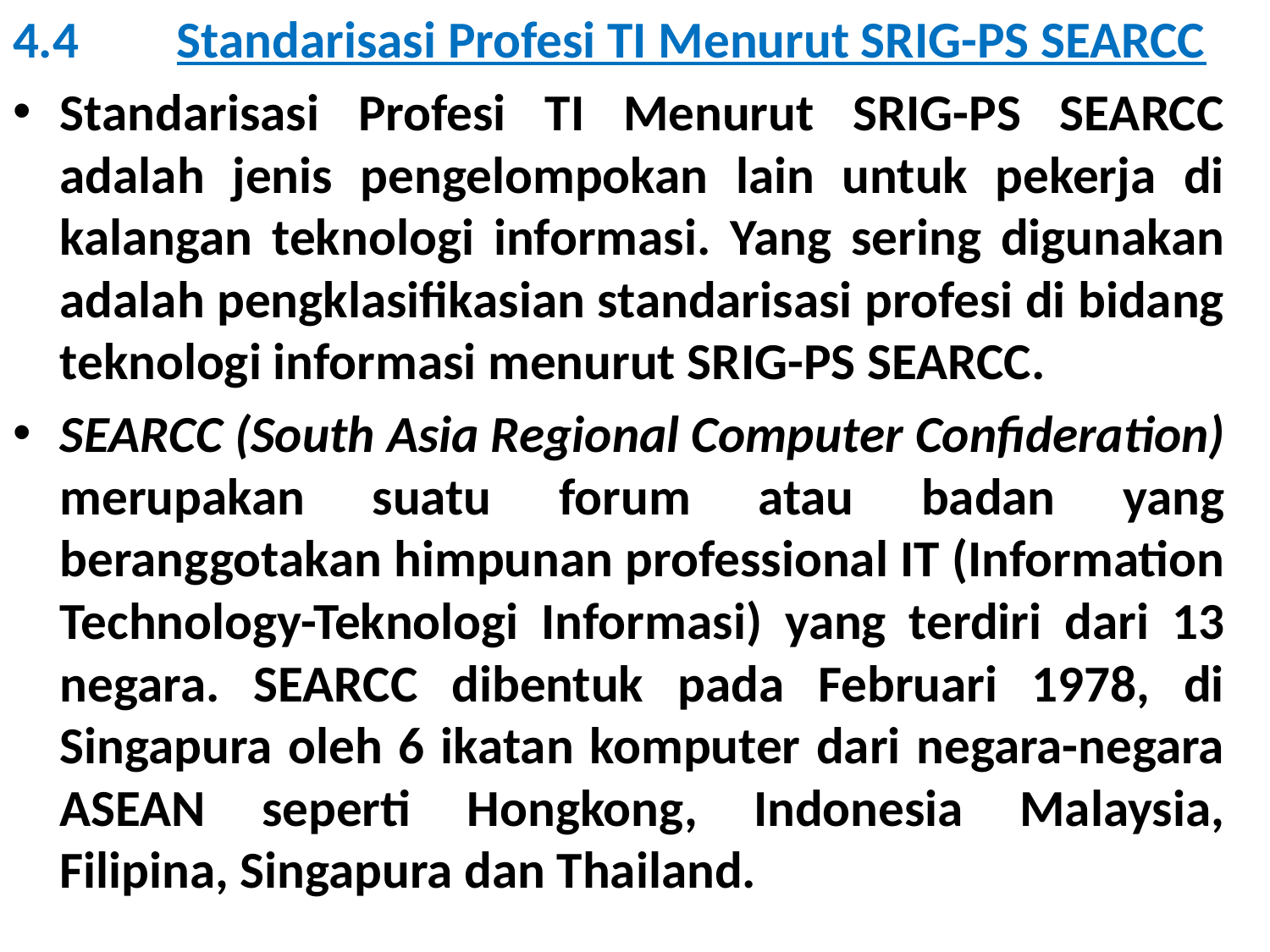

4.4	Standarisasi Profesi TI Menurut SRIG-PS SEARCC
Standarisasi Profesi TI Menurut SRIG-PS SEARCC adalah jenis pengelompokan lain untuk pekerja di kalangan teknologi informasi. Yang sering digunakan adalah pengklasifikasian standarisasi profesi di bidang teknologi informasi menurut SRIG-PS SEARCC.
SEARCC (South Asia Regional Computer Confideration) merupakan suatu forum atau badan yang beranggotakan himpunan professional IT (Information Technology-Teknologi Informasi) yang terdiri dari 13 negara. SEARCC dibentuk pada Februari 1978, di Singapura oleh 6 ikatan komputer dari negara-negara ASEAN seperti Hongkong, Indonesia Malaysia, Filipina, Singapura dan Thailand.